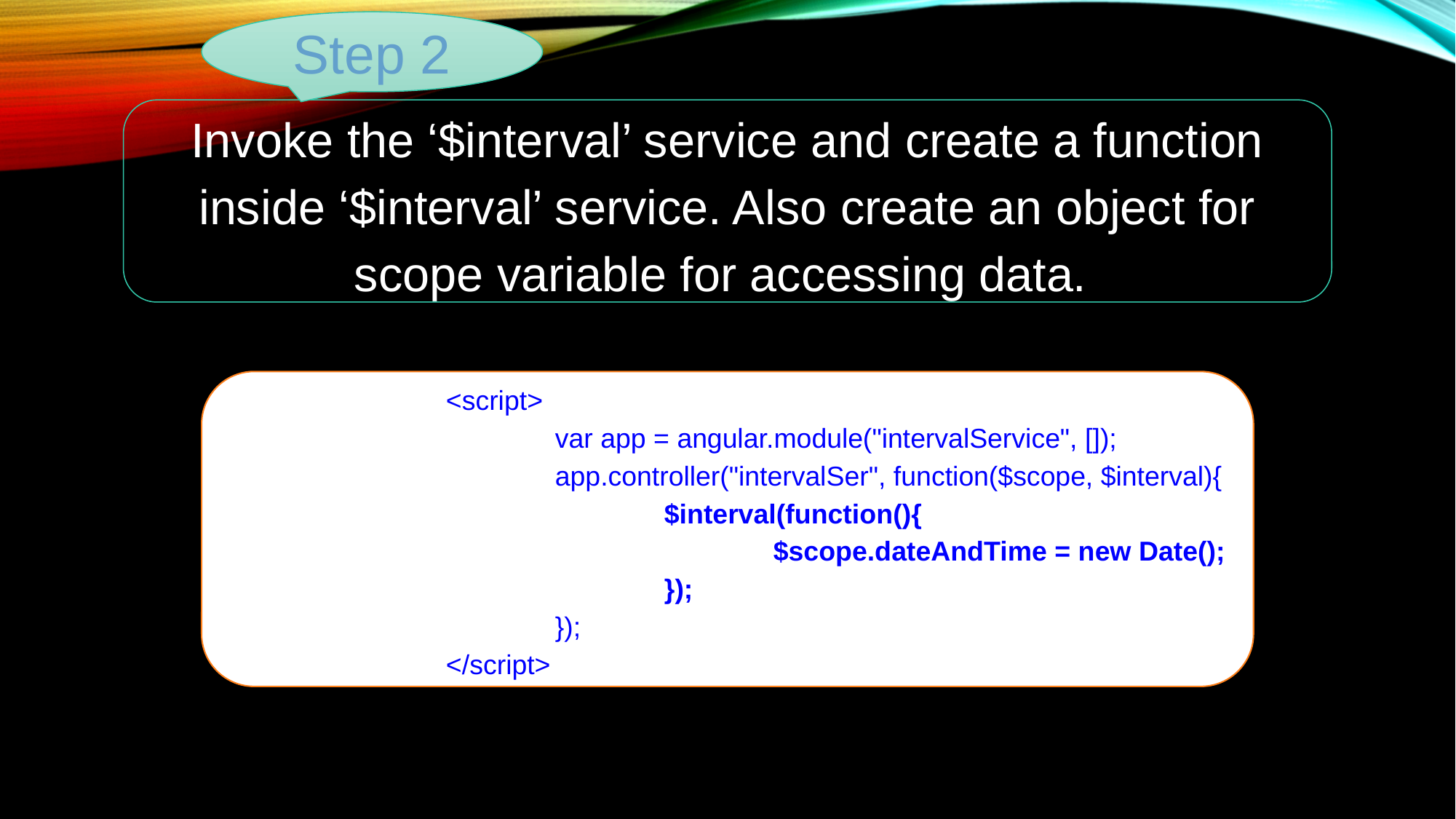

Step 2
Invoke the ‘$interval’ service and create a function inside ‘$interval’ service. Also create an object for scope variable for accessing data.
		<script>
			var app = angular.module("intervalService", []);
			app.controller("intervalSer", function($scope, $interval){
                			$interval(function(){
                    				$scope.dateAndTime = new Date();
                			});
			});
		</script>